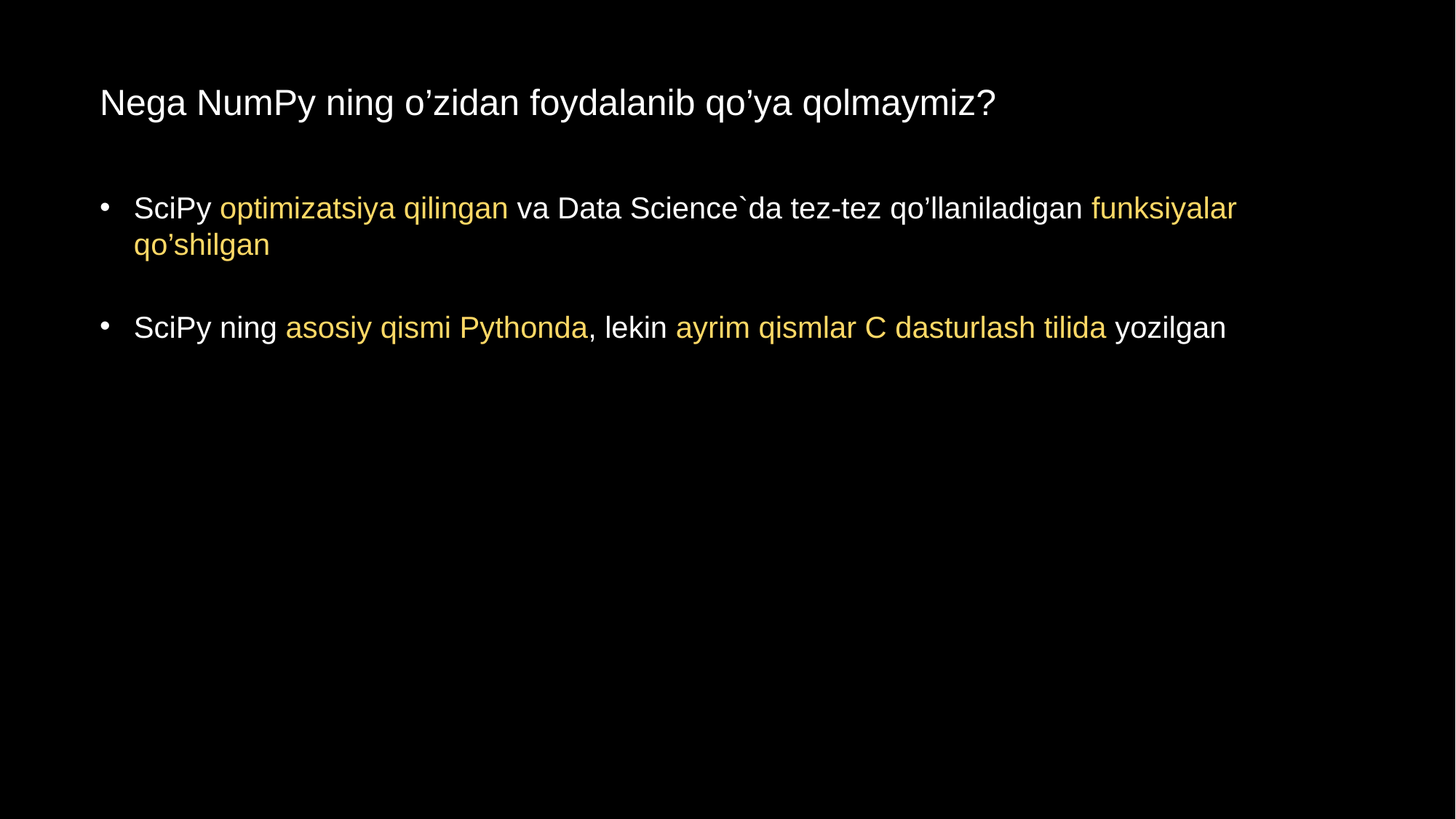

Nega NumPy ning o’zidan foydalanib qo’ya qolmaymiz?
SciPy optimizatsiya qilingan va Data Science`da tez-tez qo’llaniladigan funksiyalar qo’shilgan
SciPy ning asosiy qismi Pythonda, lekin ayrim qismlar C dasturlash tilida yozilgan